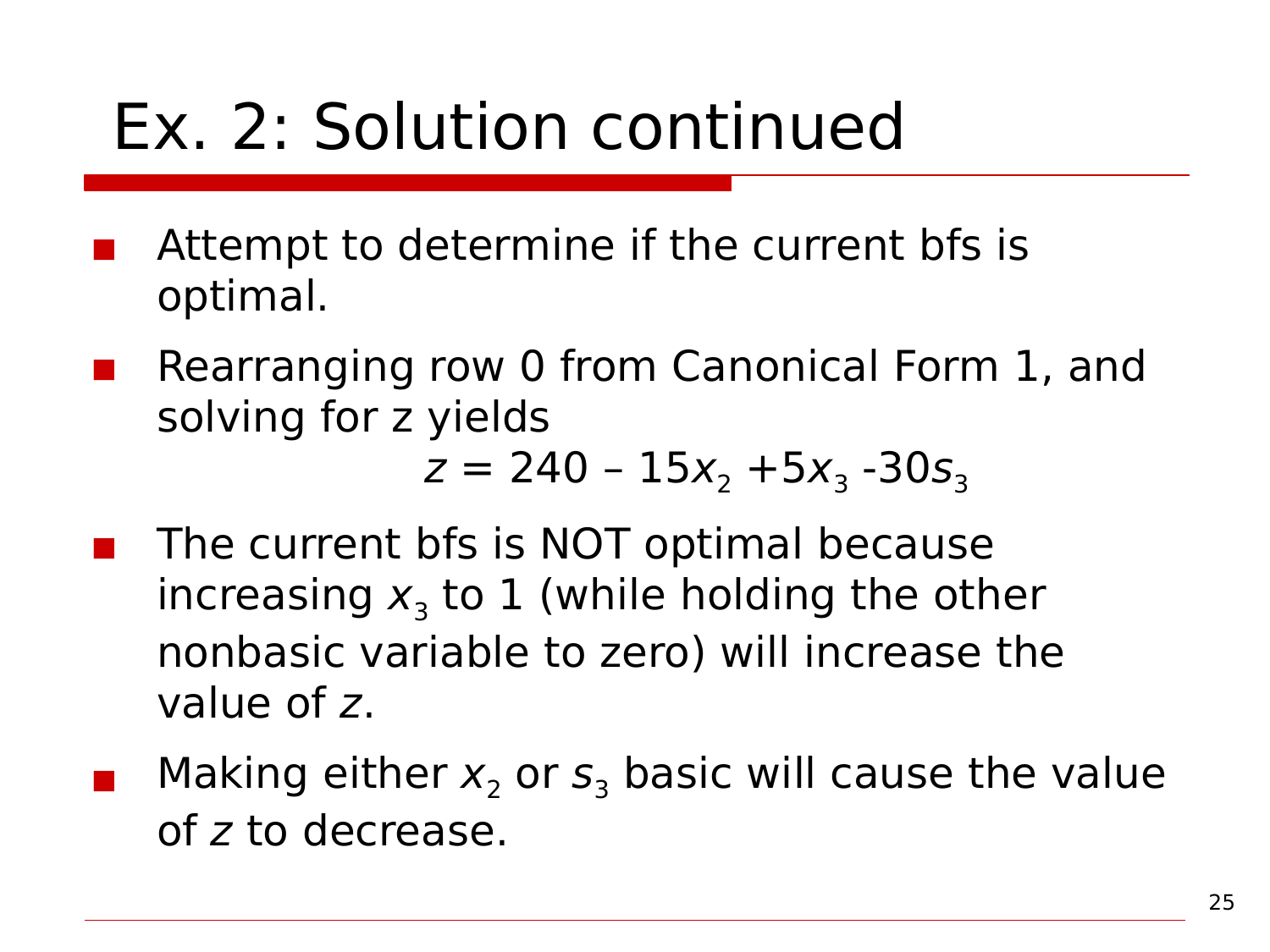

# Ex. 2: Solution continued
Attempt to determine if the current bfs is optimal.
Rearranging row 0 from Canonical Form 1, and solving for z yields
		 z = 240 – 15x2 +5x3 -30s3
The current bfs is NOT optimal because increasing x3 to 1 (while holding the other nonbasic variable to zero) will increase the value of z.
Making either x2 or s3 basic will cause the value of z to decrease.